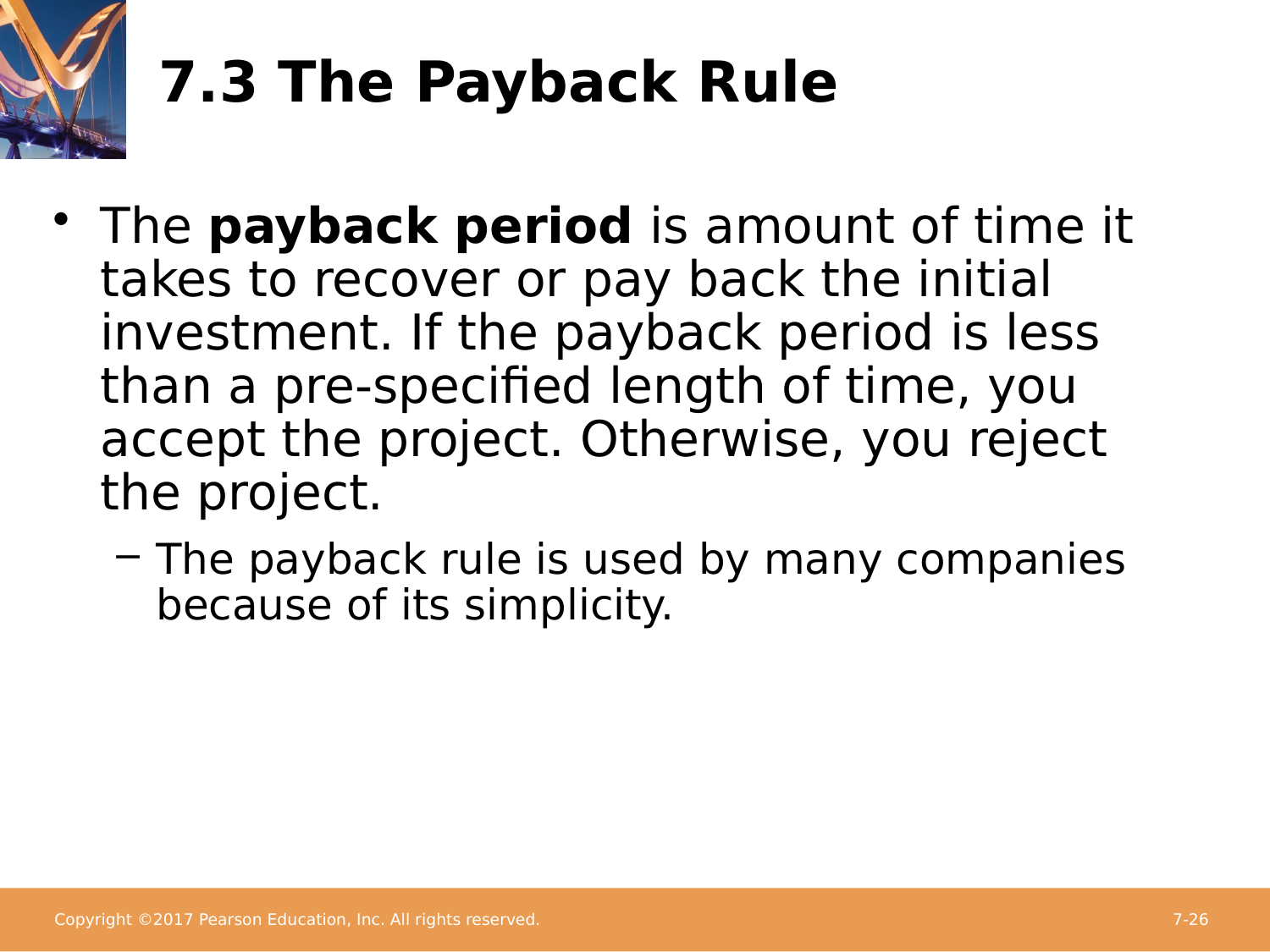

# 7.3 The Payback Rule
The payback period is amount of time it takes to recover or pay back the initial investment. If the payback period is less than a pre-specified length of time, you accept the project. Otherwise, you reject the project.
The payback rule is used by many companies because of its simplicity.